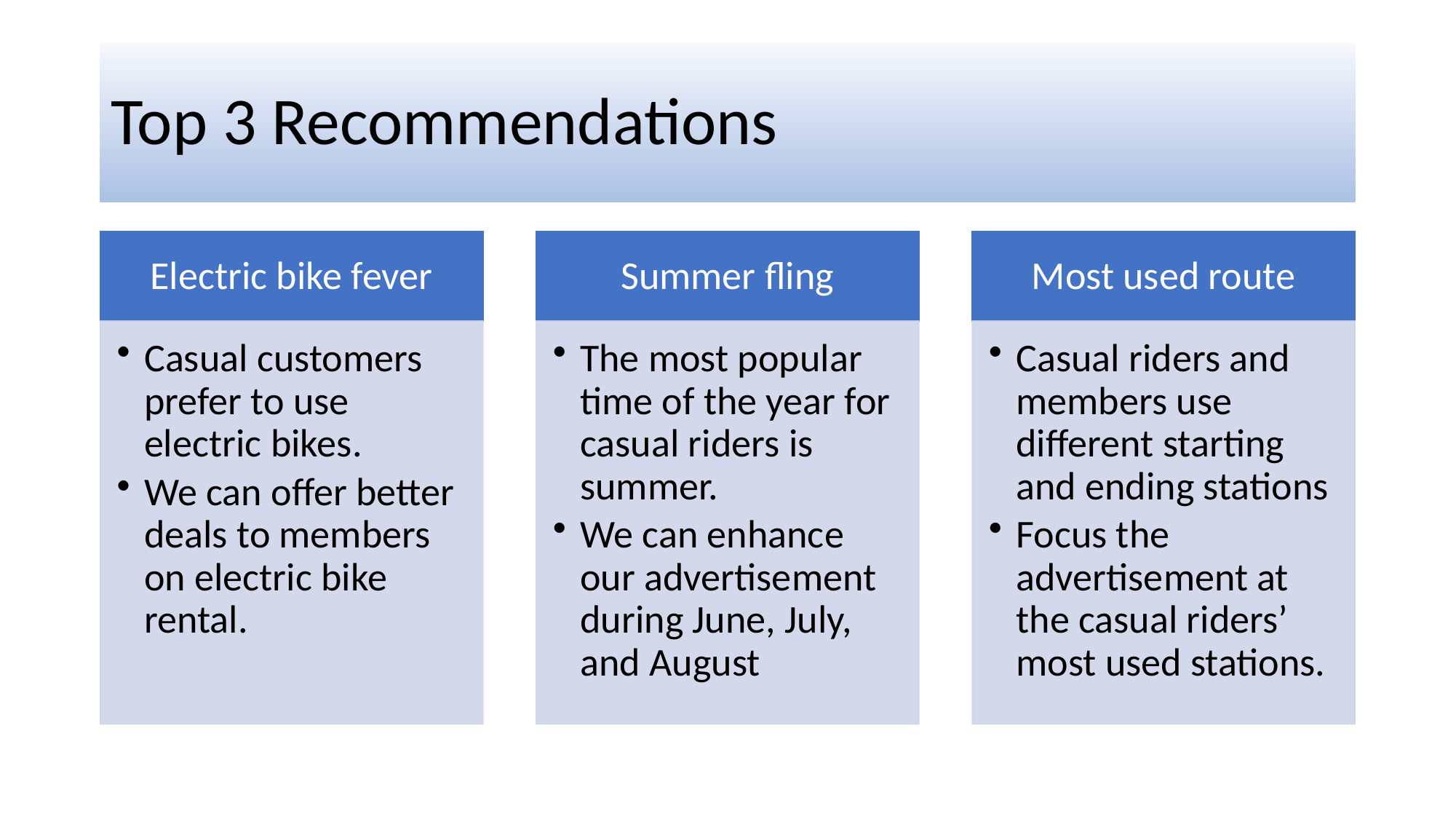

# Top 3 Recommendations
Electric bike fever
Casual customers prefer to use electric bikes.
We can offer better deals to members on electric bike rental.
Summer fling
The most popular time of the year for casual riders is summer.
We can enhance our advertisement during June, July, and August
Most used route
Casual riders and members use different starting and ending stations
Focus the advertisement at the casual riders’ most used stations.